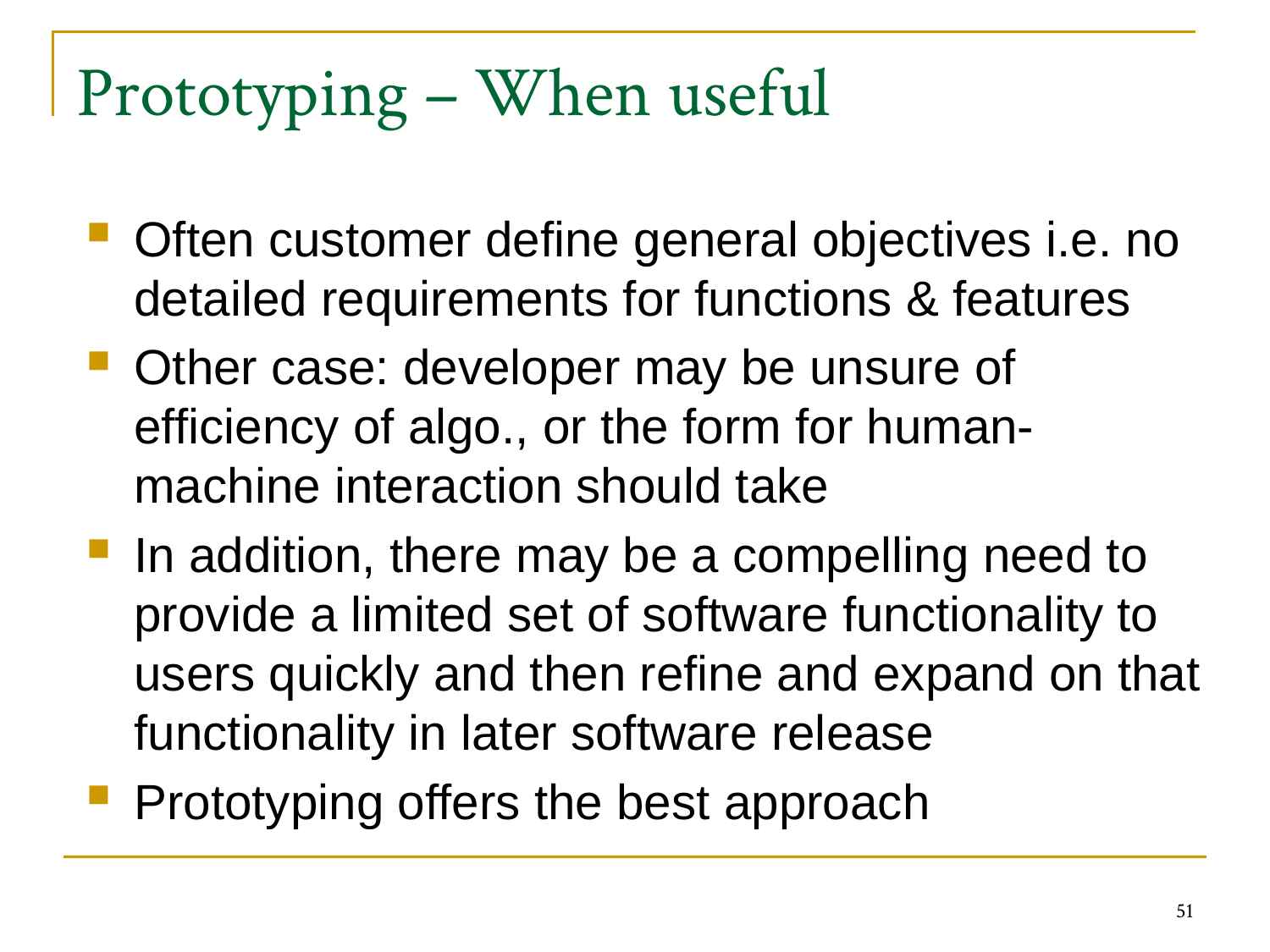

# Prototyping – When useful
Often customer define general objectives i.e. no detailed requirements for functions & features
Other case: developer may be unsure of efficiency of algo., or the form for human-machine interaction should take
In addition, there may be a compelling need to provide a limited set of software functionality to users quickly and then refine and expand on that functionality in later software release
Prototyping offers the best approach
51